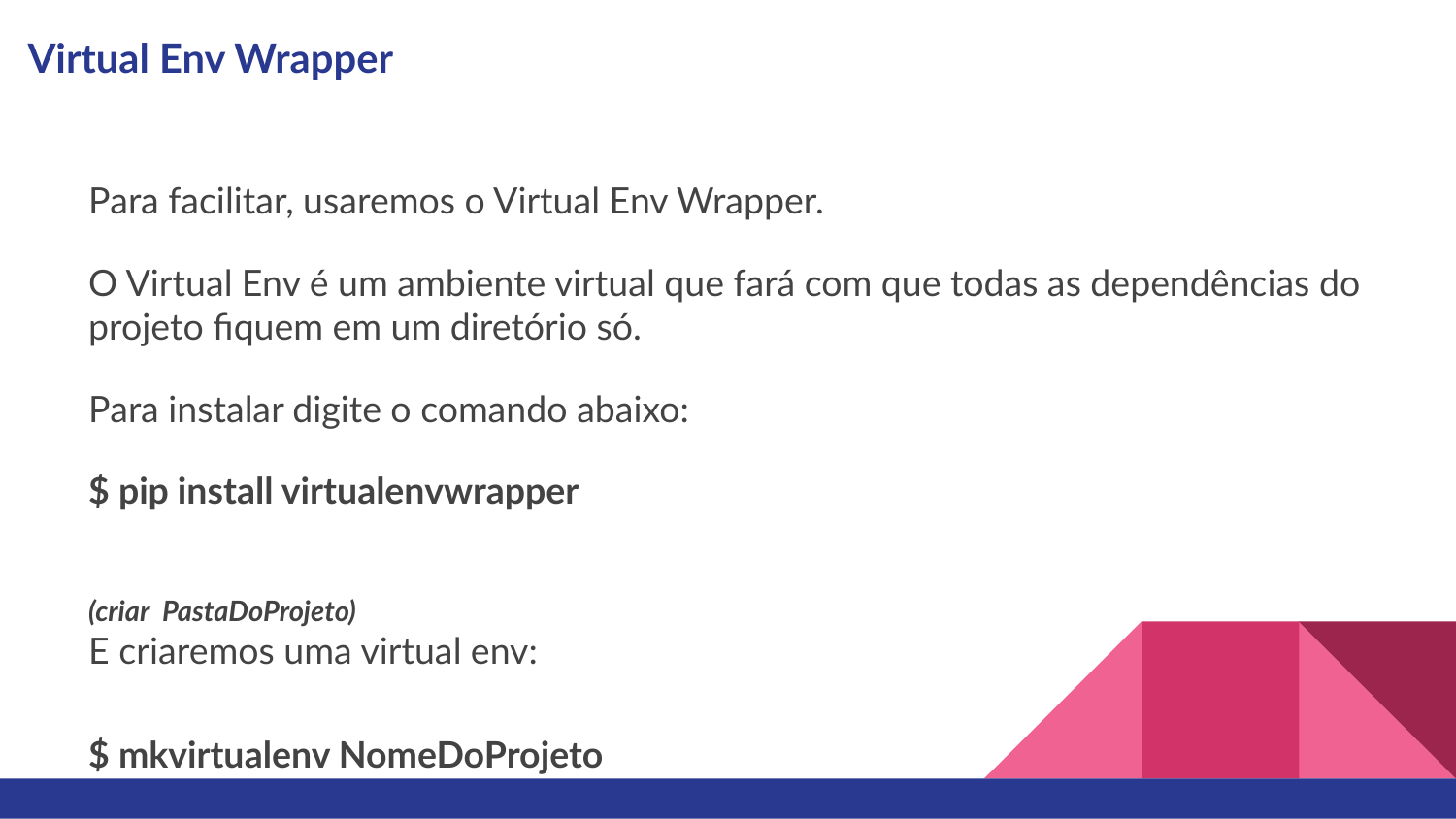

Virtual Env Wrapper
Para facilitar, usaremos o Virtual Env Wrapper.
O Virtual Env é um ambiente virtual que fará com que todas as dependências do projeto fiquem em um diretório só.
Para instalar digite o comando abaixo:
$ pip install virtualenvwrapper
(criar  PastaDoProjeto)
E criaremos uma virtual env:
$ mkvirtualenv NomeDoProjeto